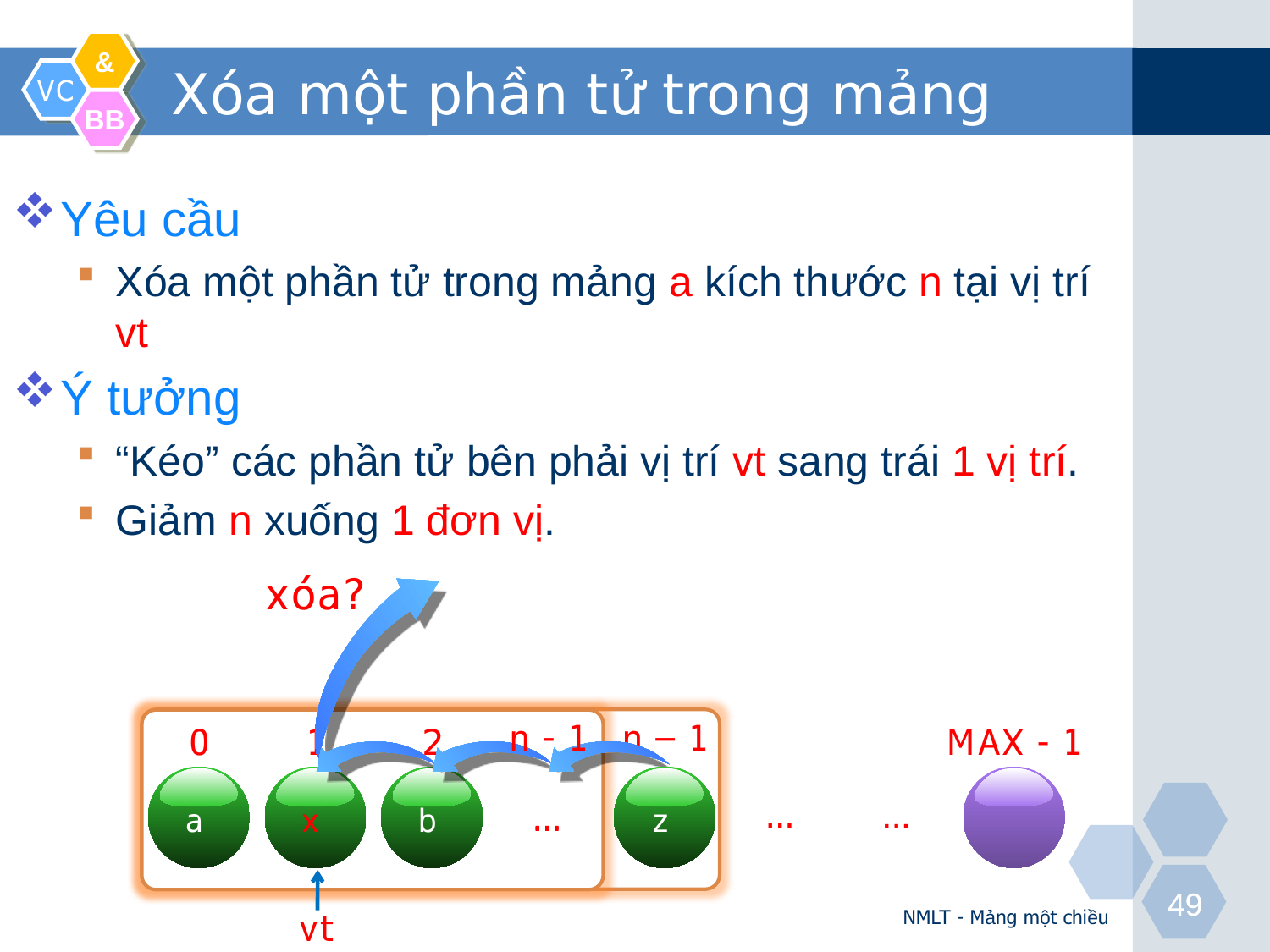

# Xóa một phần tử trong mảng
Yêu cầu
Xóa một phần tử trong mảng a kích thước n tại vị trí vt
Ý tưởng
“Kéo” các phần tử bên phải vị trí vt sang trái 1 vị trí.
Giảm n xuống 1 đơn vị.
xóa?

n - 1
n – 1

0
1
2
MAX - 1

a

x

b

b

z

z

…
…
…
…
NMLT - Mảng một chiều
vt